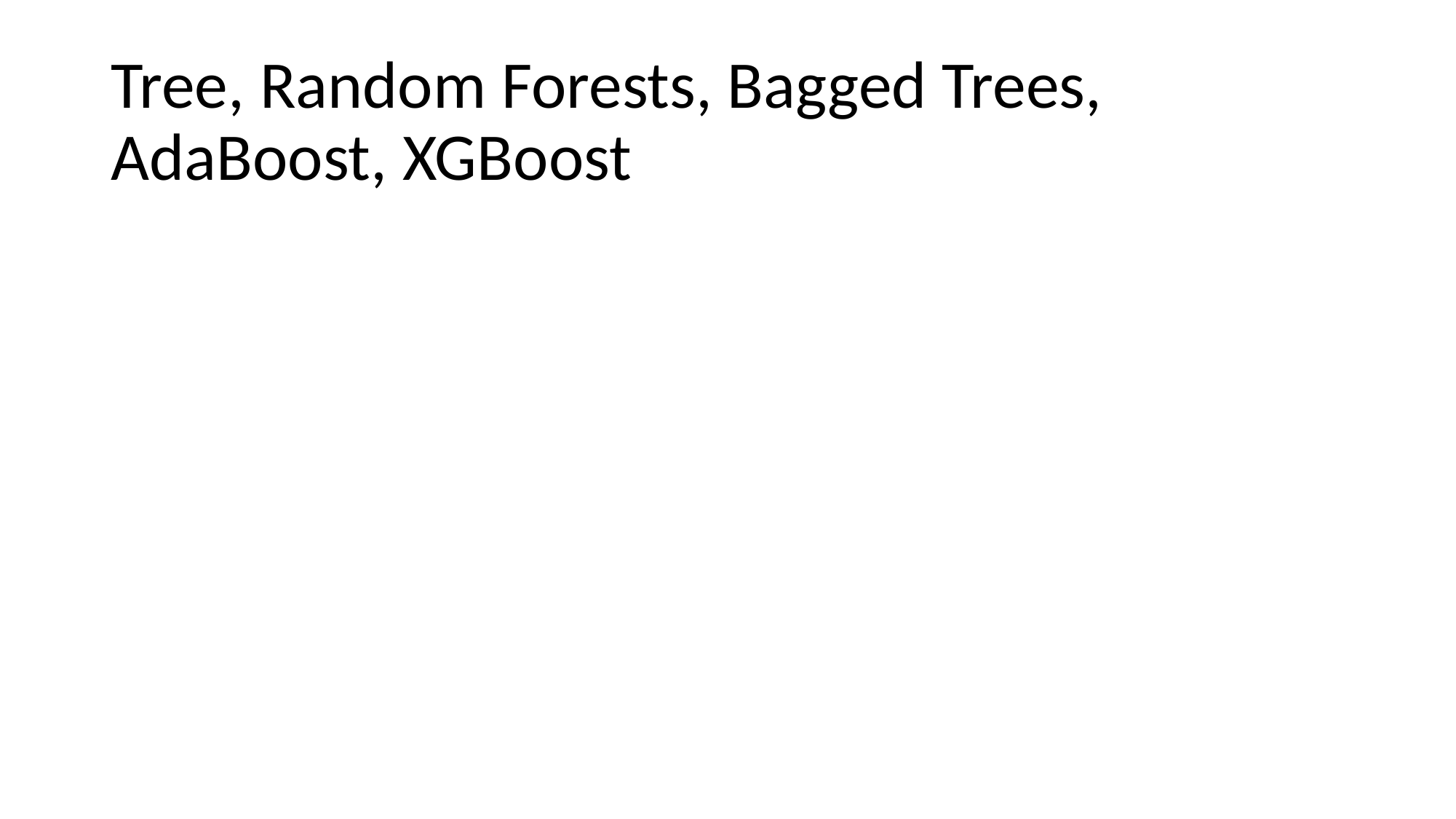

# Tree, Random Forests, Bagged Trees, AdaBoost, XGBoost